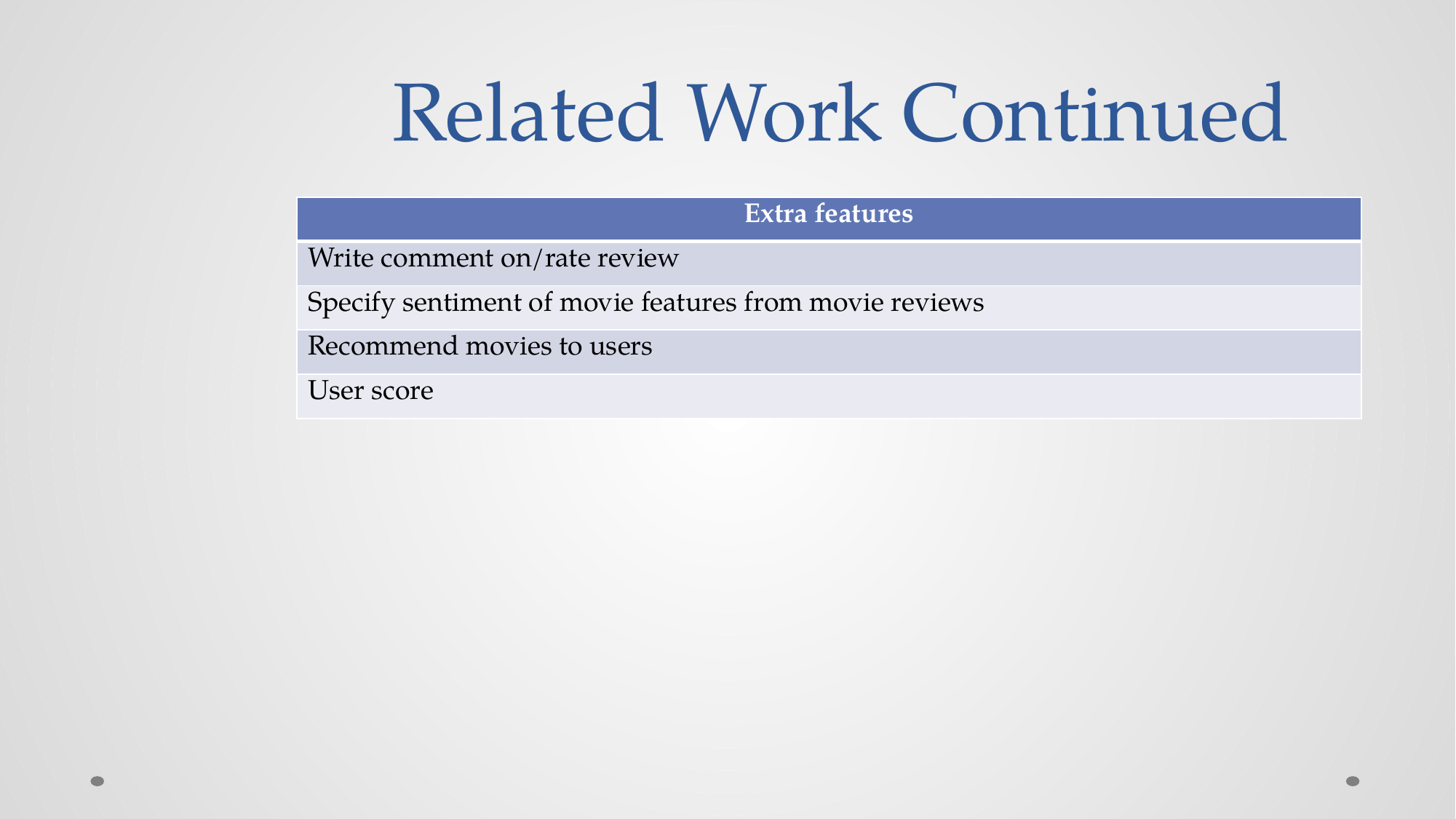

# Related Work Continued
| Extra features |
| --- |
| Write comment on/rate review |
| Specify sentiment of movie features from movie reviews |
| Recommend movies to users |
| User score |